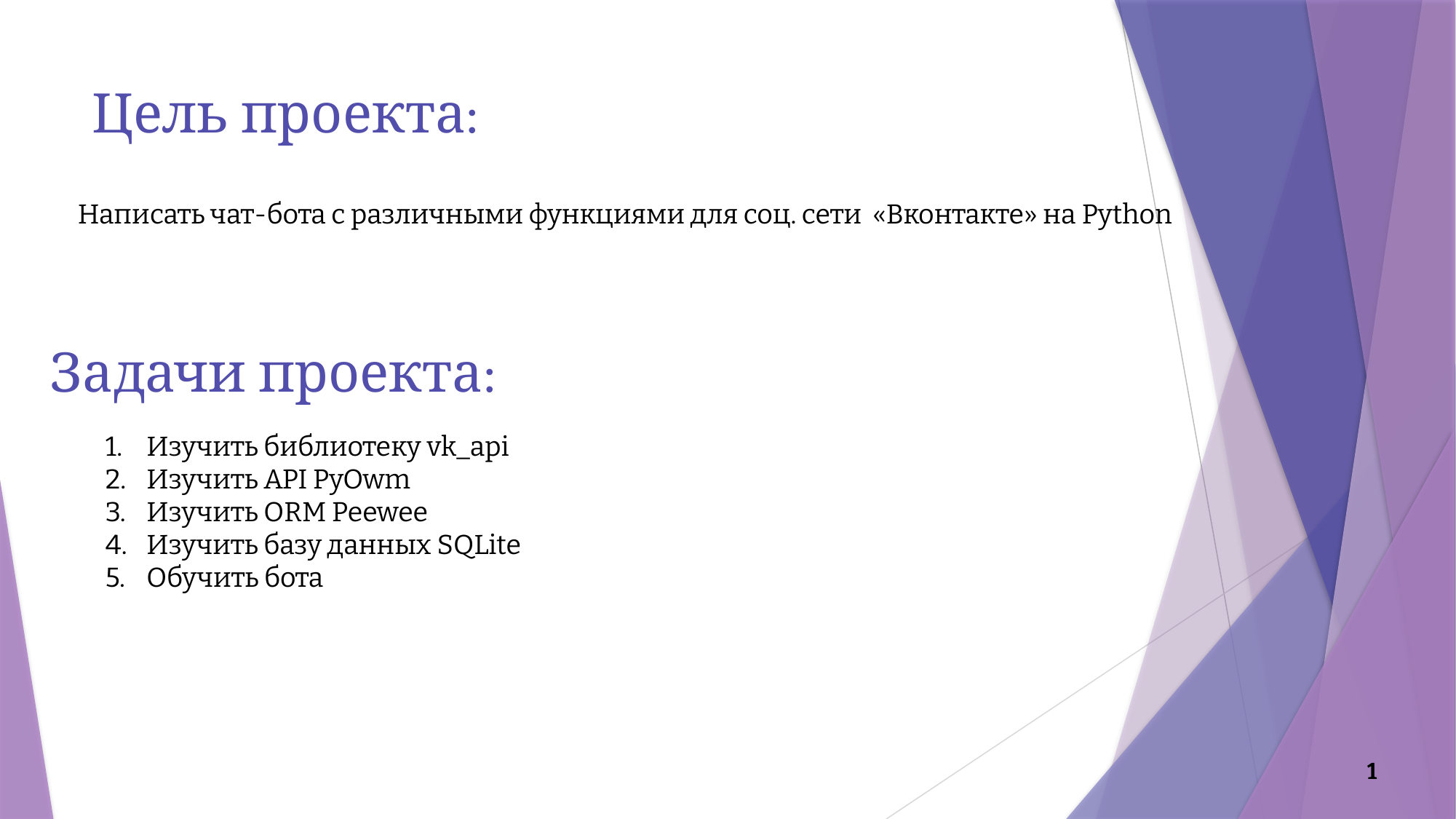

# Цель проекта:
Написать чат-бота с различными функциями для соц. сети  «Вконтакте» на Python
Задачи проекта:
Изучить библиотеку vk_api
Изучить API PyOwm
Изучить ORM Peewee
Изучить базу данных SQLite
Обучить бота
1